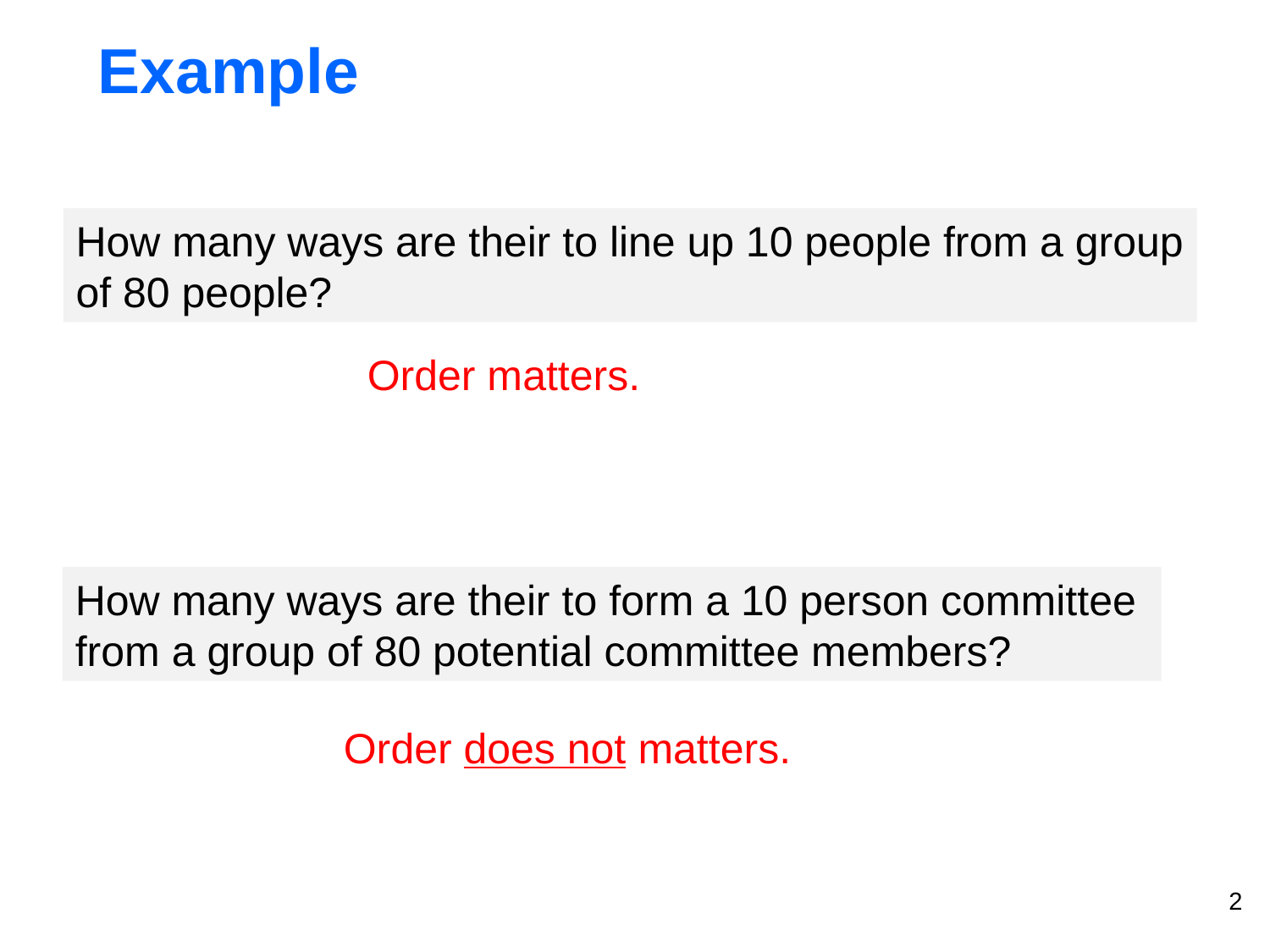

# Example
How many ways are their to line up 10 people from a group
of 80 people?
Order matters.
How many ways are their to form a 10 person committee
from a group of 80 potential committee members?
Order does not matters.
2